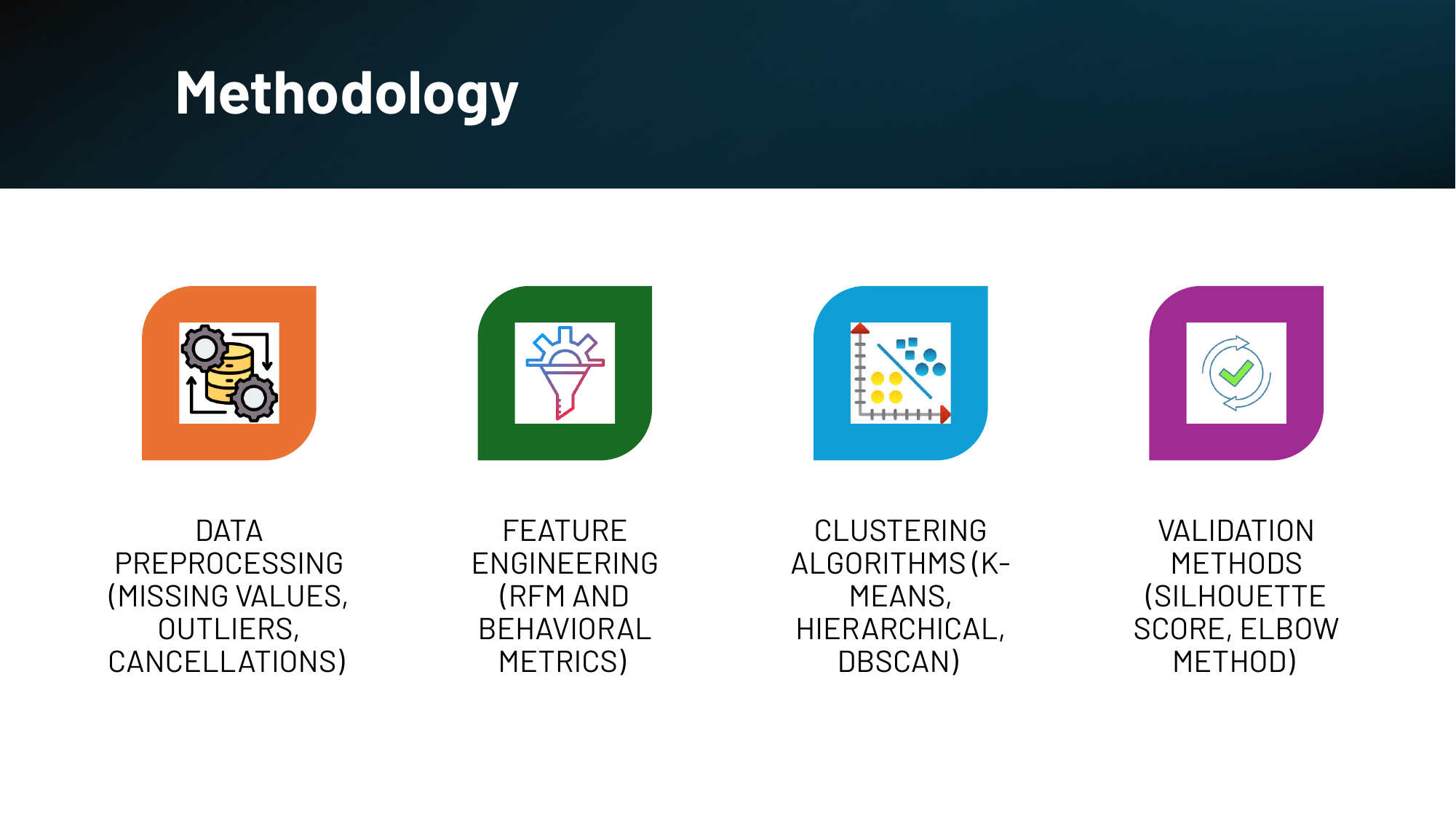

# Methodology
Data preprocessing (missing values, outliers, cancellations)
Feature engineering (RFM and behavioral metrics)
Clustering algorithms (K-means, Hierarchical, DBSCAN)
Validation methods (silhouette score, elbow method)